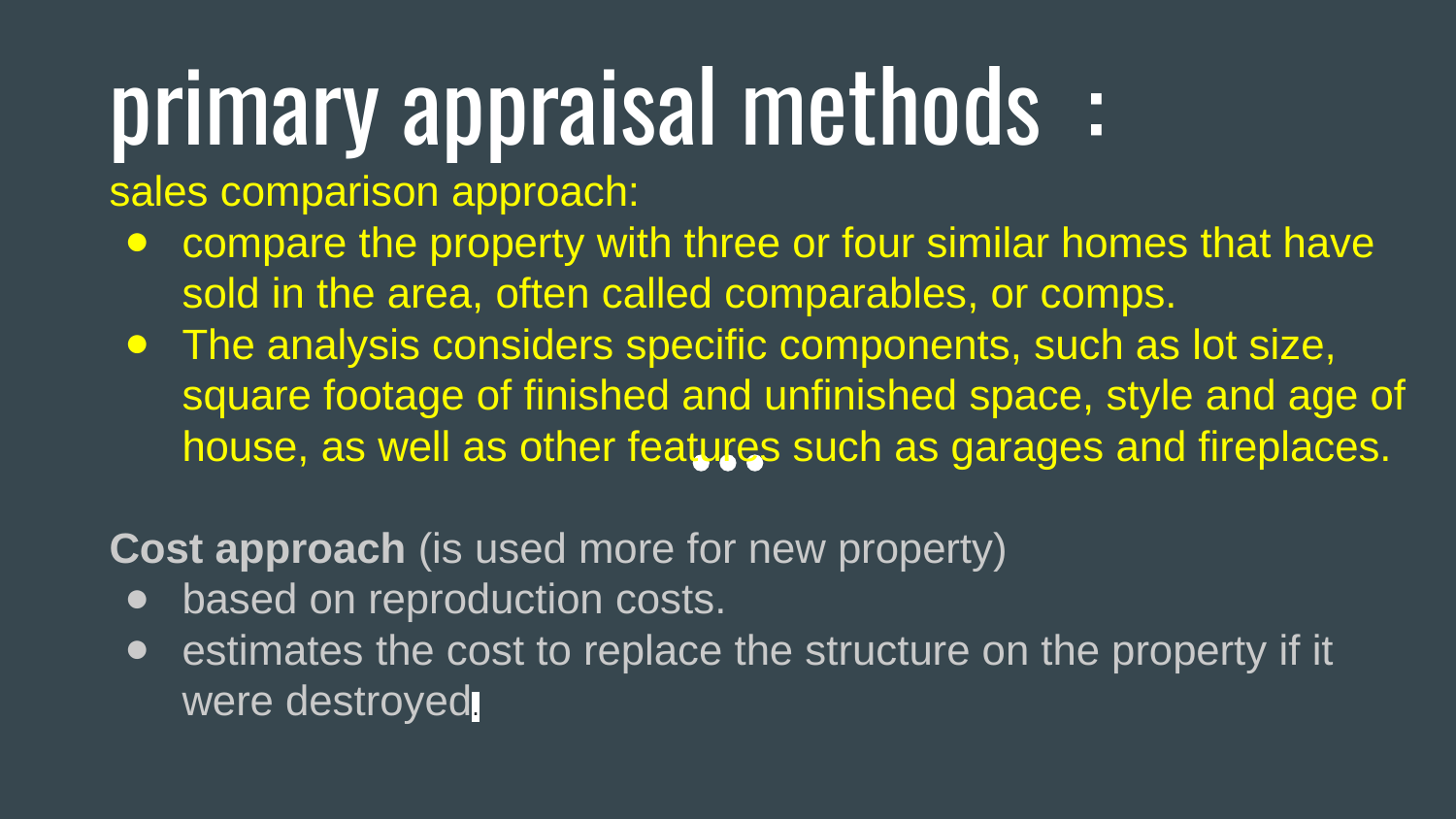

primary appraisal methods  :
sales comparison approach:
compare the property with three or four similar homes that have sold in the area, often called comparables, or comps.
The analysis considers specific components, such as lot size, square footage of finished and unfinished space, style and age of house, as well as other features such as garages and fireplaces.

Cost approach (is used more for new property)
based on reproduction costs.
estimates the cost to replace the structure on the property if it were destroyed.